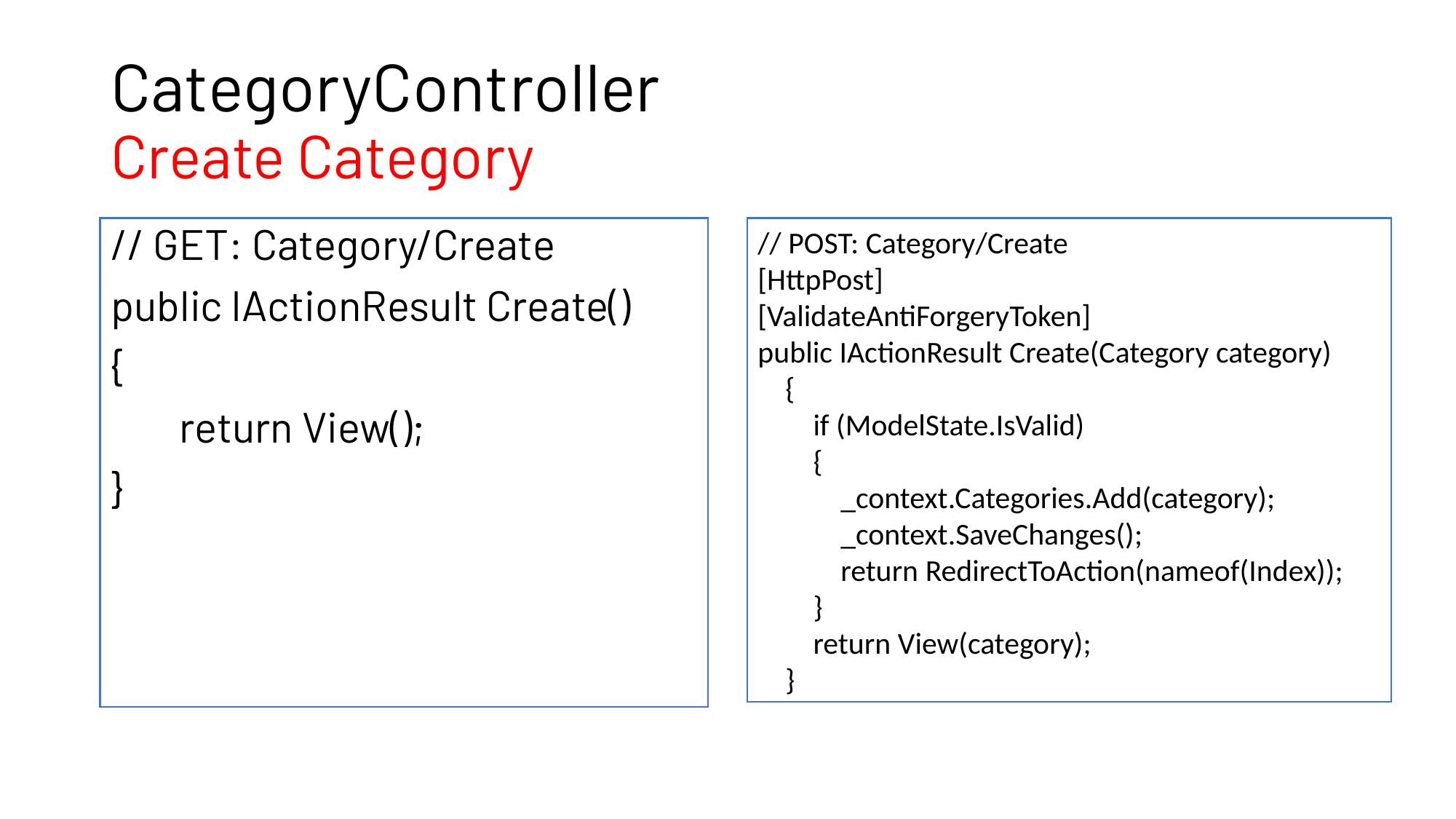

# CategoryController Create Category
// GET: Category/Create
public IActionResult Create()
{
        return View();
}

// POST: Category/Create
[HttpPost]
[ValidateAntiForgeryToken]
public IActionResult Create(Category category)
    {
        if (ModelState.IsValid)
        {
            _context.Categories.Add(category);
            _context.SaveChanges();
            return RedirectToAction(nameof(Index));
        }
        return View(category);
    }